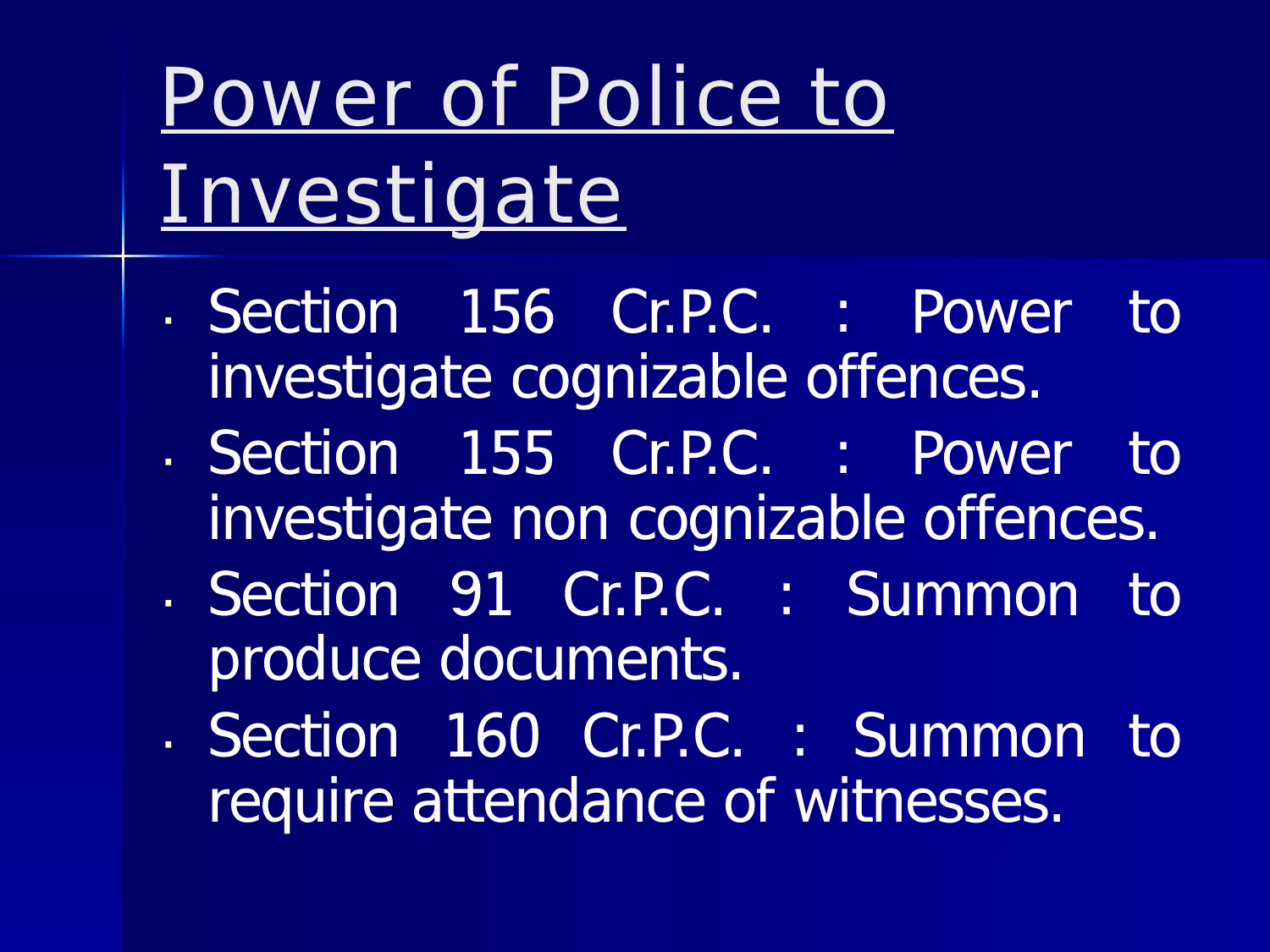

# Power of Police to Investigate
Section 156 Cr.P.C. : Power to investigate cognizable offences.
Section 155 Cr.P.C. : Power to investigate non cognizable offences.
Section 91 Cr.P.C. : Summon to produce documents.
Section 160 Cr.P.C. : Summon to require attendance of witnesses.